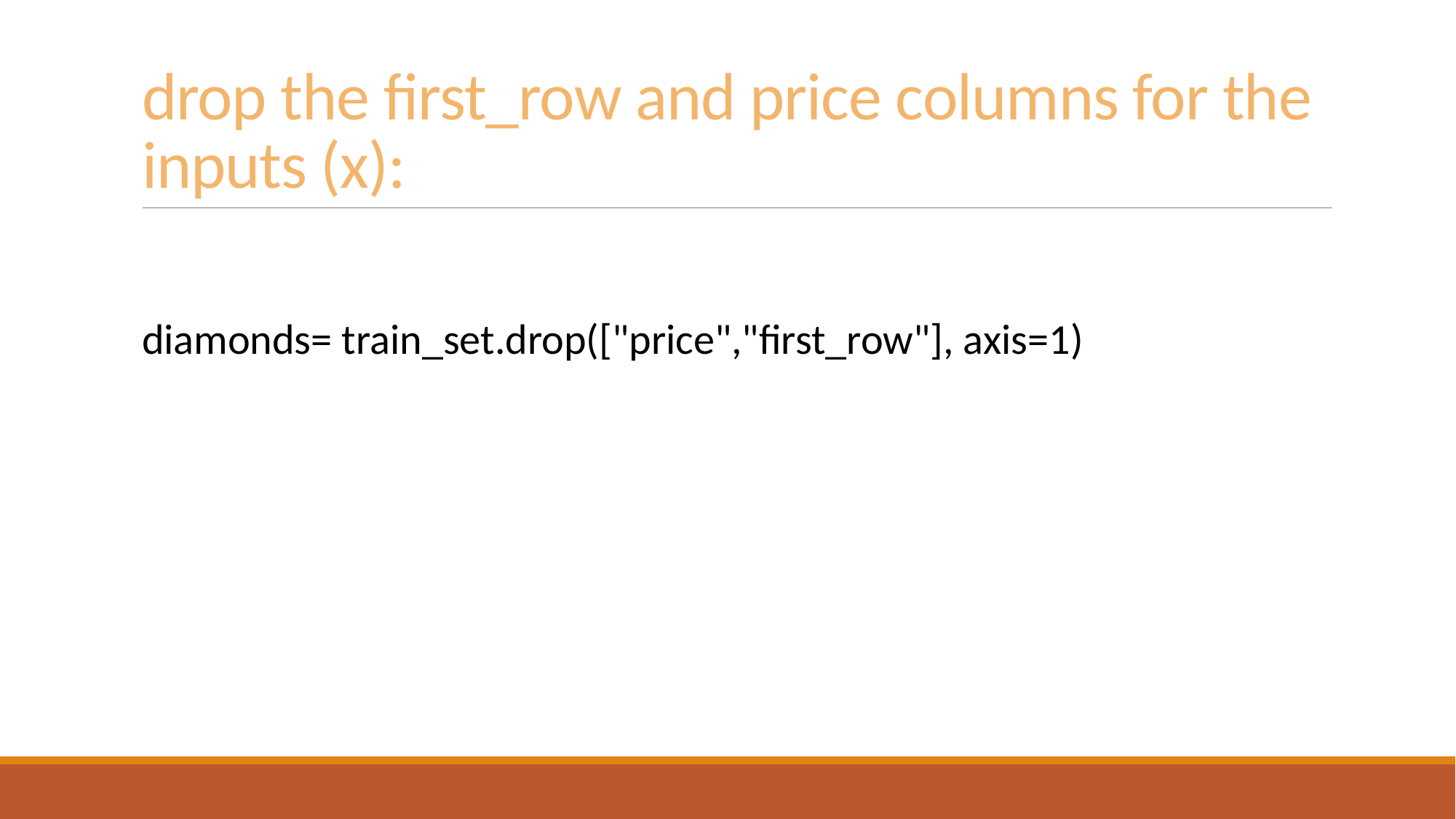

# drop the first_row and price columns for the inputs (x):
diamonds= train_set.drop(["price","first_row"], axis=1)